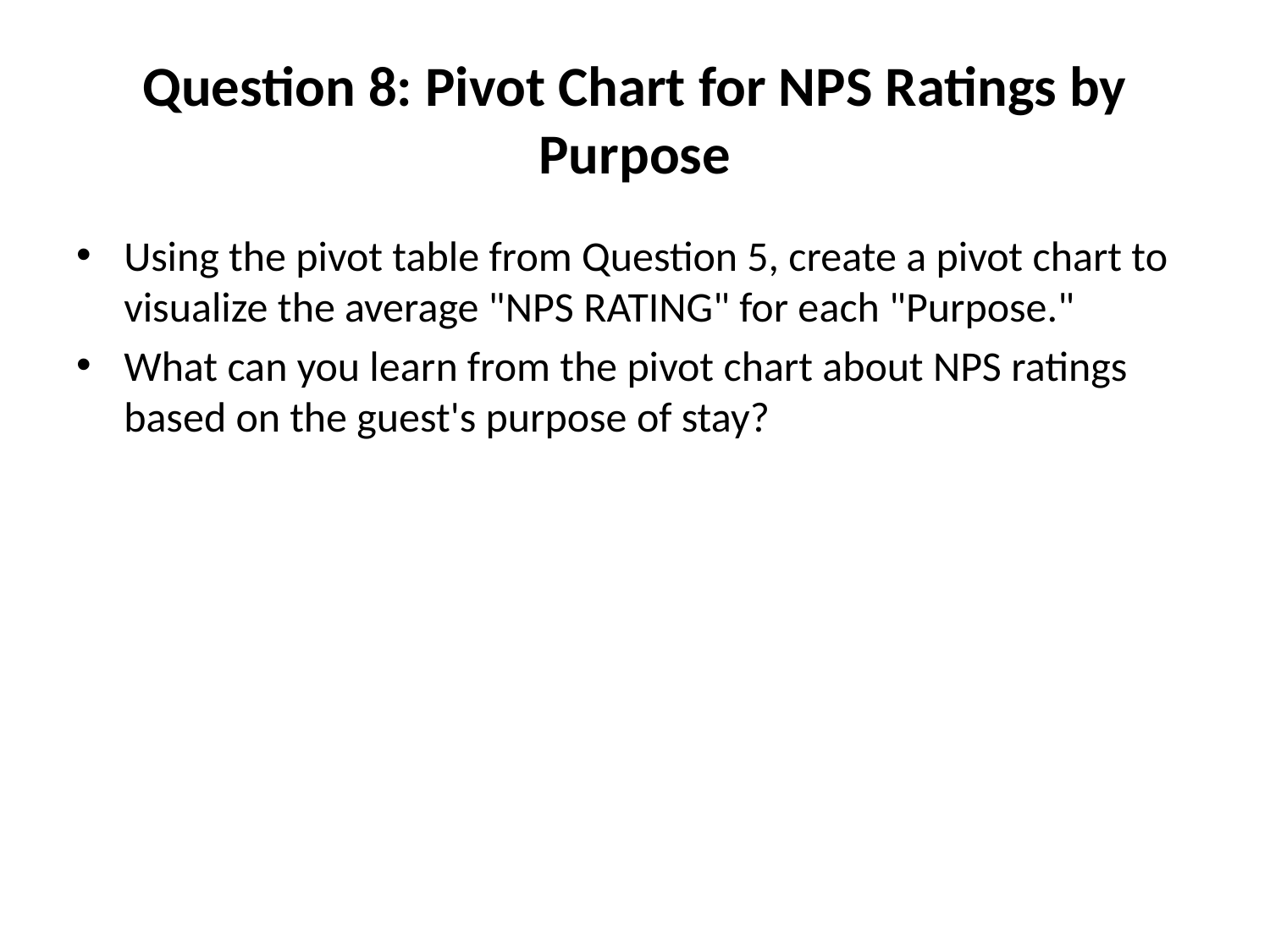

# Question 8: Pivot Chart for NPS Ratings by Purpose
Using the pivot table from Question 5, create a pivot chart to visualize the average "NPS RATING" for each "Purpose."
What can you learn from the pivot chart about NPS ratings based on the guest's purpose of stay?